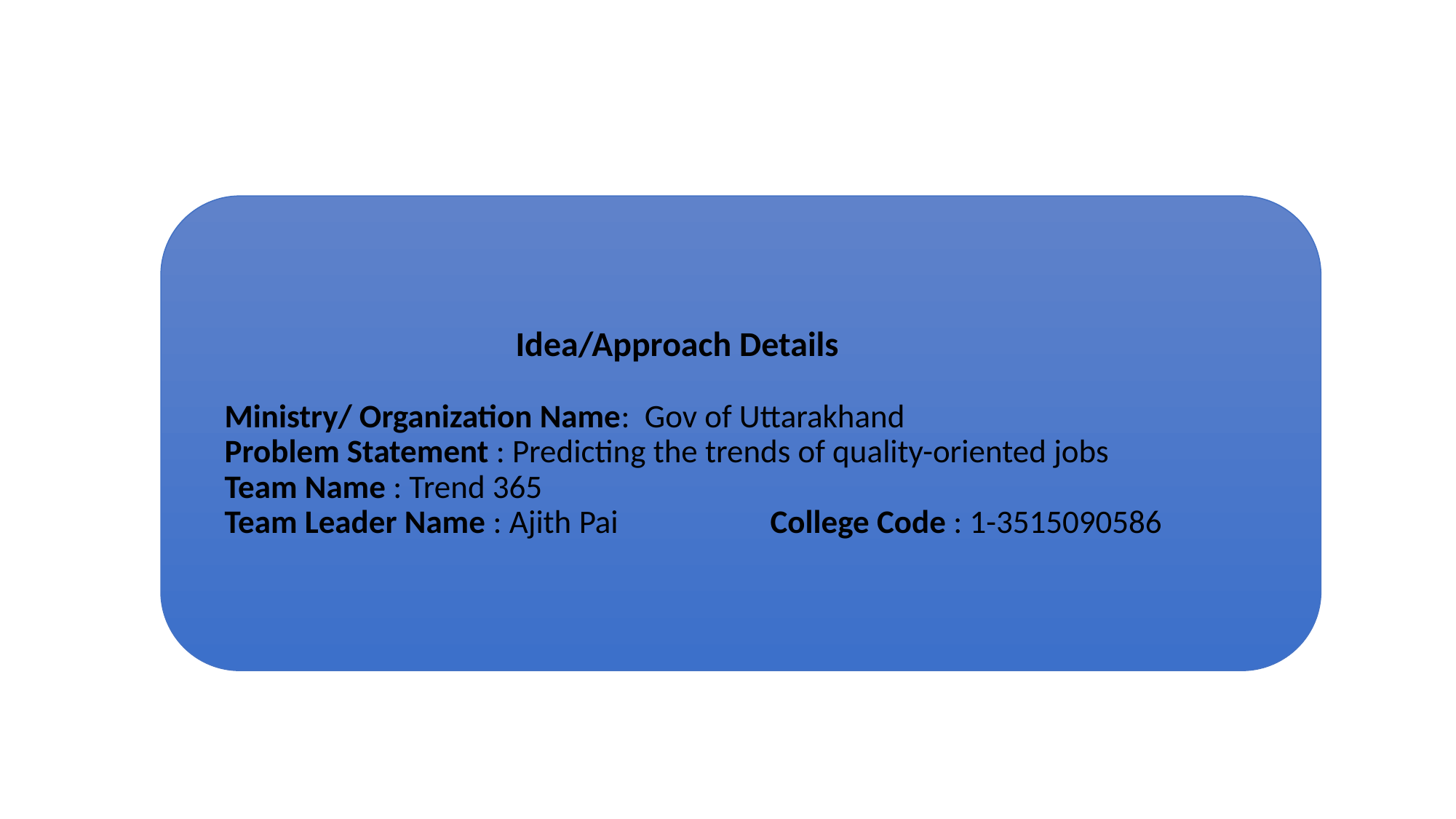

# Idea/Approach Details Ministry/ Organization Name:  Gov of Uttarakhand Problem Statement : Predicting the trends of quality-oriented jobs Team Name : Trend 365 Team Leader Name : Ajith Pai		College Code : 1-3515090586